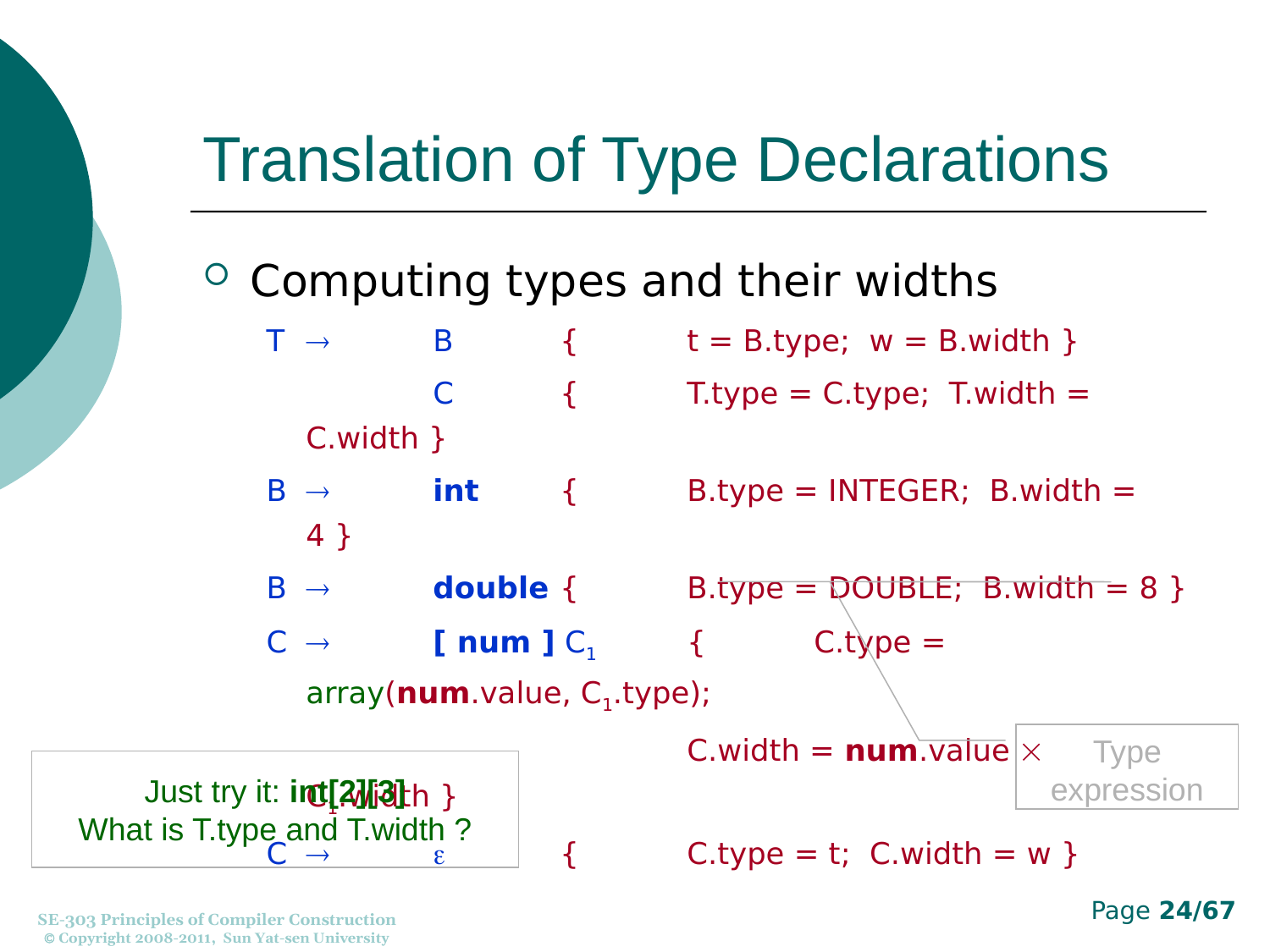

# Translation of Type Declarations
Computing types and their widths
T	→	B	{	t = B.type;  w = B.width }
		C	{	T.type = C.type;  T.width = C.width }
B	→	int	{	B.type = INTEGER;  B.width = 4 }
B	→	double	{	B.type = DOUBLE;  B.width = 8 }
C	→	[ num ] C1	{	C.type = array(num.value, C1.type);
				C.width = num.value × C1.width }
C	→	ε	{	C.type = t;  C.width = w }

Type expression
Just try it: int[2][3]
What is T.type and T.width ?
SE-303 Principles of Compiler Construction
© Copyright 2008-2011,  Sun Yat-sen University